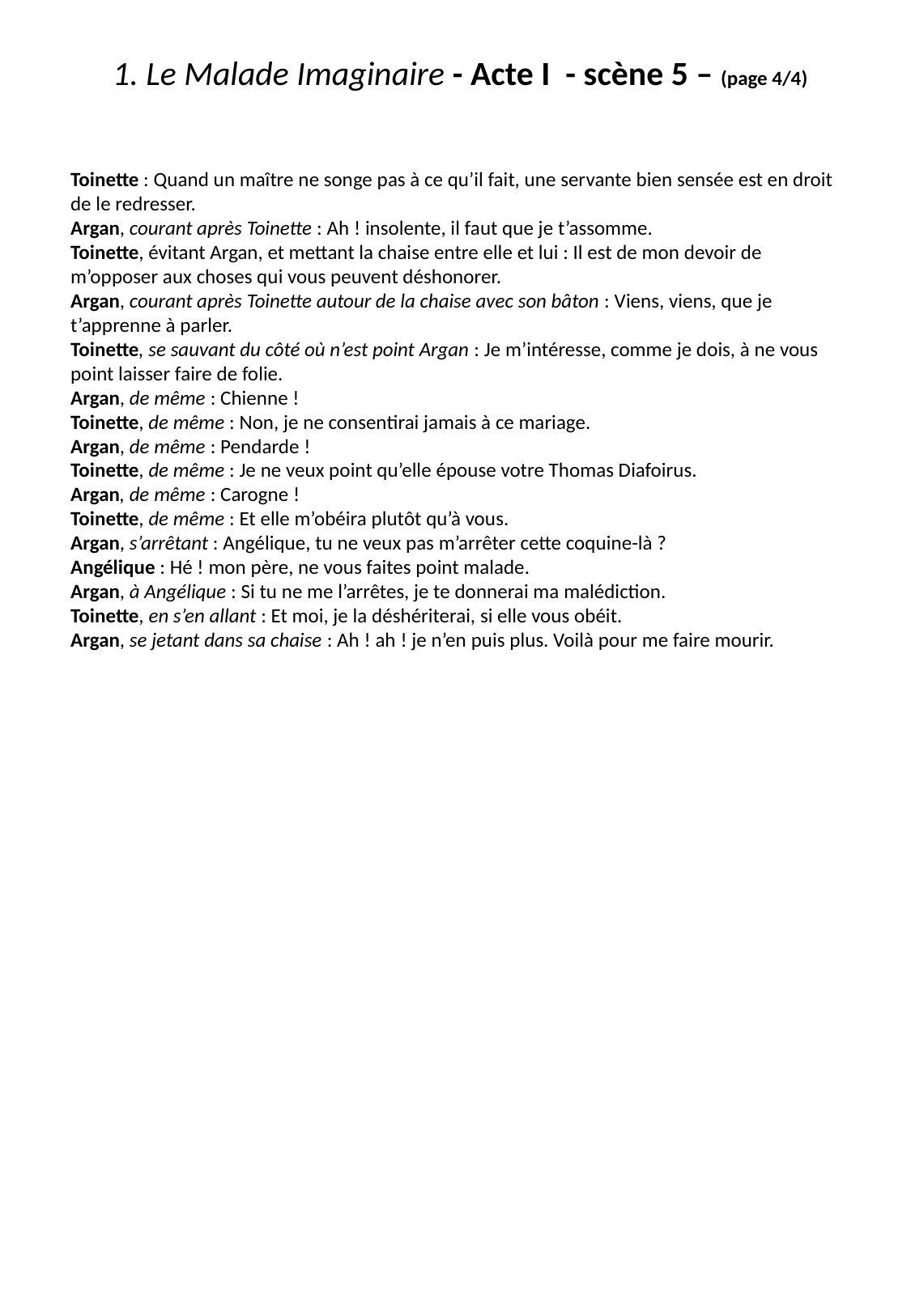

1. Le Malade Imaginaire - Acte I  - scène 5 – (page 4/4)
Toinette : Quand un maître ne songe pas à ce qu’il fait, une servante bien sensée est en droit de le redresser.
Argan, courant après Toinette : Ah ! insolente, il faut que je t’assomme.
Toinette, évitant Argan, et mettant la chaise entre elle et lui : Il est de mon devoir de m’opposer aux choses qui vous peuvent déshonorer.
Argan, courant après Toinette autour de la chaise avec son bâton : Viens, viens, que je t’apprenne à parler.
Toinette, se sauvant du côté où n’est point Argan : Je m’intéresse, comme je dois, à ne vous point laisser faire de folie.
Argan, de même : Chienne !
Toinette, de même : Non, je ne consentirai jamais à ce mariage.
Argan, de même : Pendarde !
Toinette, de même : Je ne veux point qu’elle épouse votre Thomas Diafoirus.
Argan, de même : Carogne !
Toinette, de même : Et elle m’obéira plutôt qu’à vous.
Argan, s’arrêtant : Angélique, tu ne veux pas m’arrêter cette coquine-là ?
Angélique : Hé ! mon père, ne vous faites point malade.
Argan, à Angélique : Si tu ne me l’arrêtes, je te donnerai ma malédiction.
Toinette, en s’en allant : Et moi, je la déshériterai, si elle vous obéit.
Argan, se jetant dans sa chaise : Ah ! ah ! je n’en puis plus. Voilà pour me faire mourir.